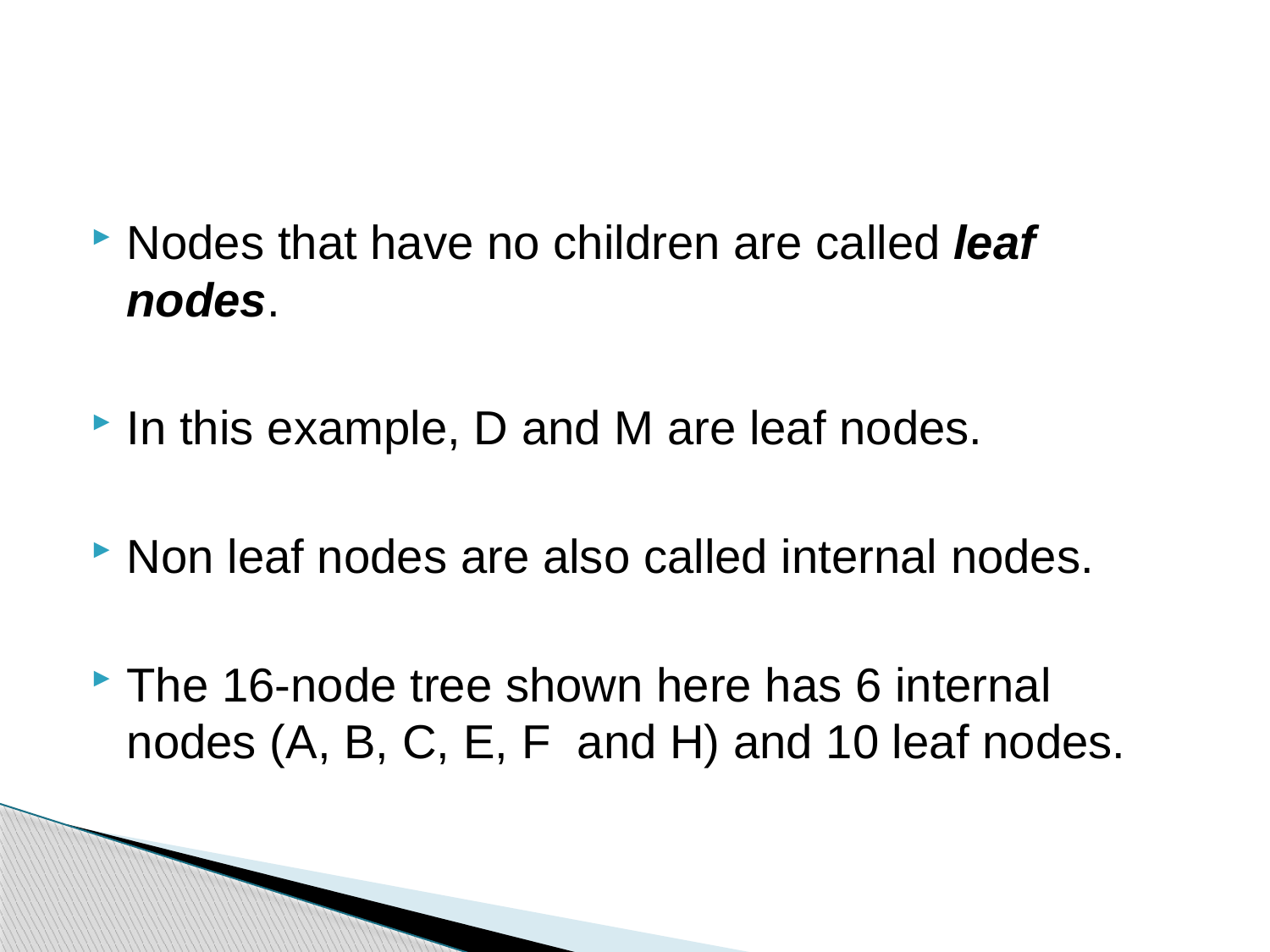

#
Nodes that have no children are called leaf nodes.

In this example, D and M are leaf nodes.

Non leaf nodes are also called internal nodes.

The 16-node tree shown here has 6 internal nodes (A, B, C, E, F  and H) and 10 leaf nodes.